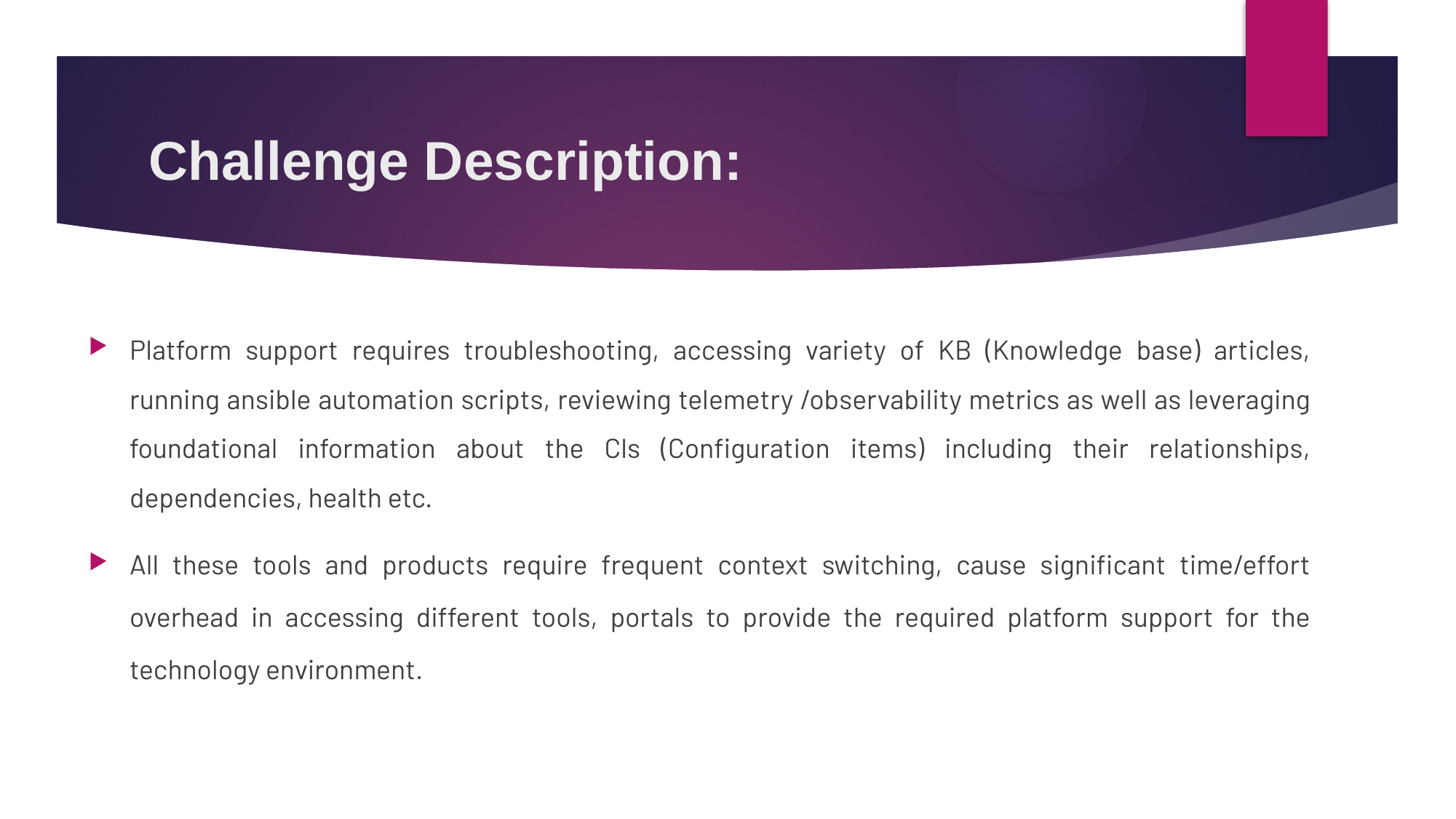

# Challenge Description:
Platform support requires troubleshooting, accessing variety of KB (Knowledge base) articles, running ansible automation scripts, reviewing telemetry /observability metrics as well as leveraging foundational information about the Cls (Configuration items) including their relationships, dependencies, health etc.
All these tools and products require frequent context switching, cause significant time/effort overhead in accessing different tools, portals to provide the required platform support for the technology environment.